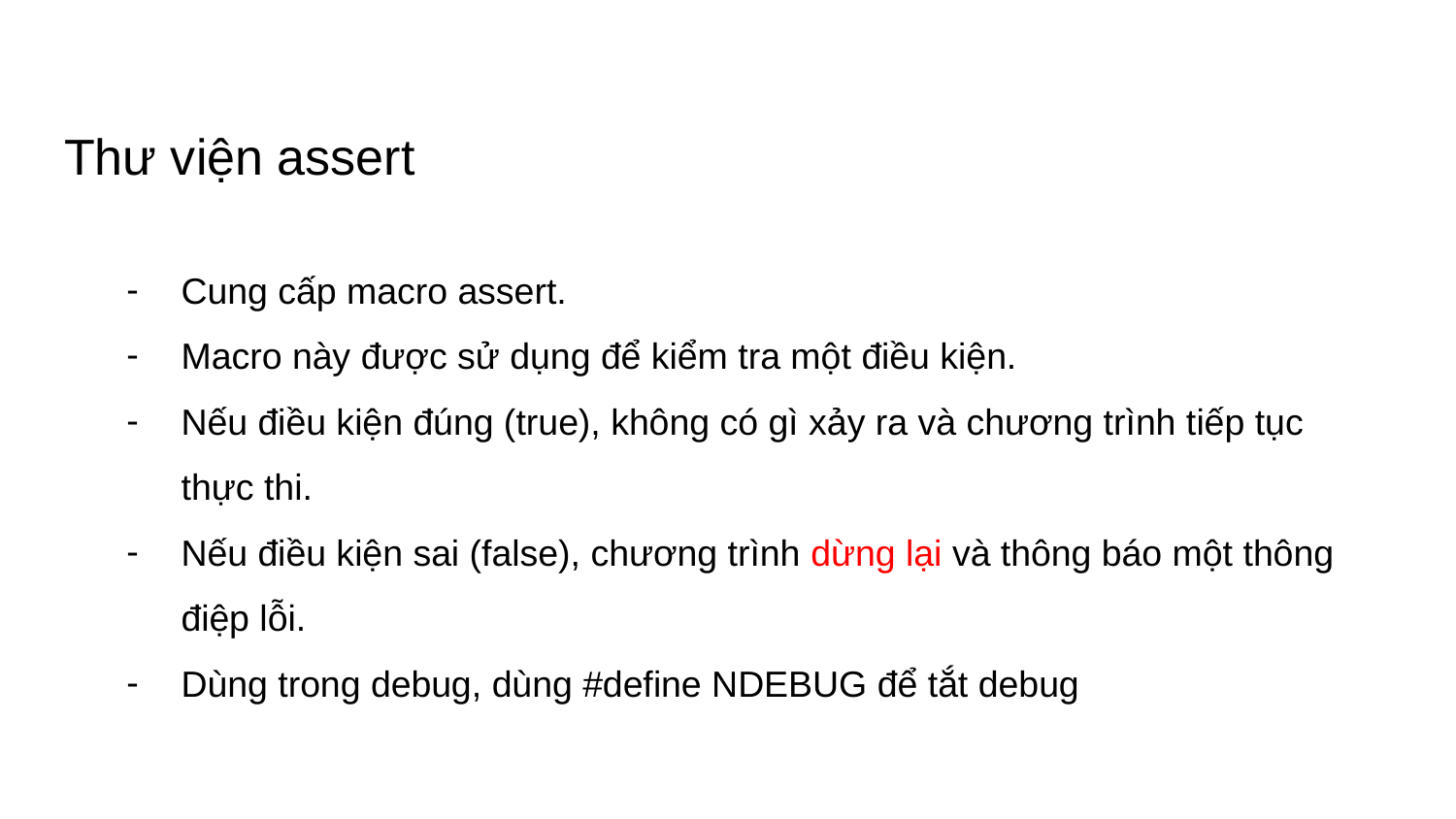

# Thư viện assert
Cung cấp macro assert.
Macro này được sử dụng để kiểm tra một điều kiện.
Nếu điều kiện đúng (true), không có gì xảy ra và chương trình tiếp tục thực thi.
Nếu điều kiện sai (false), chương trình dừng lại và thông báo một thông điệp lỗi.
Dùng trong debug, dùng #define NDEBUG để tắt debug